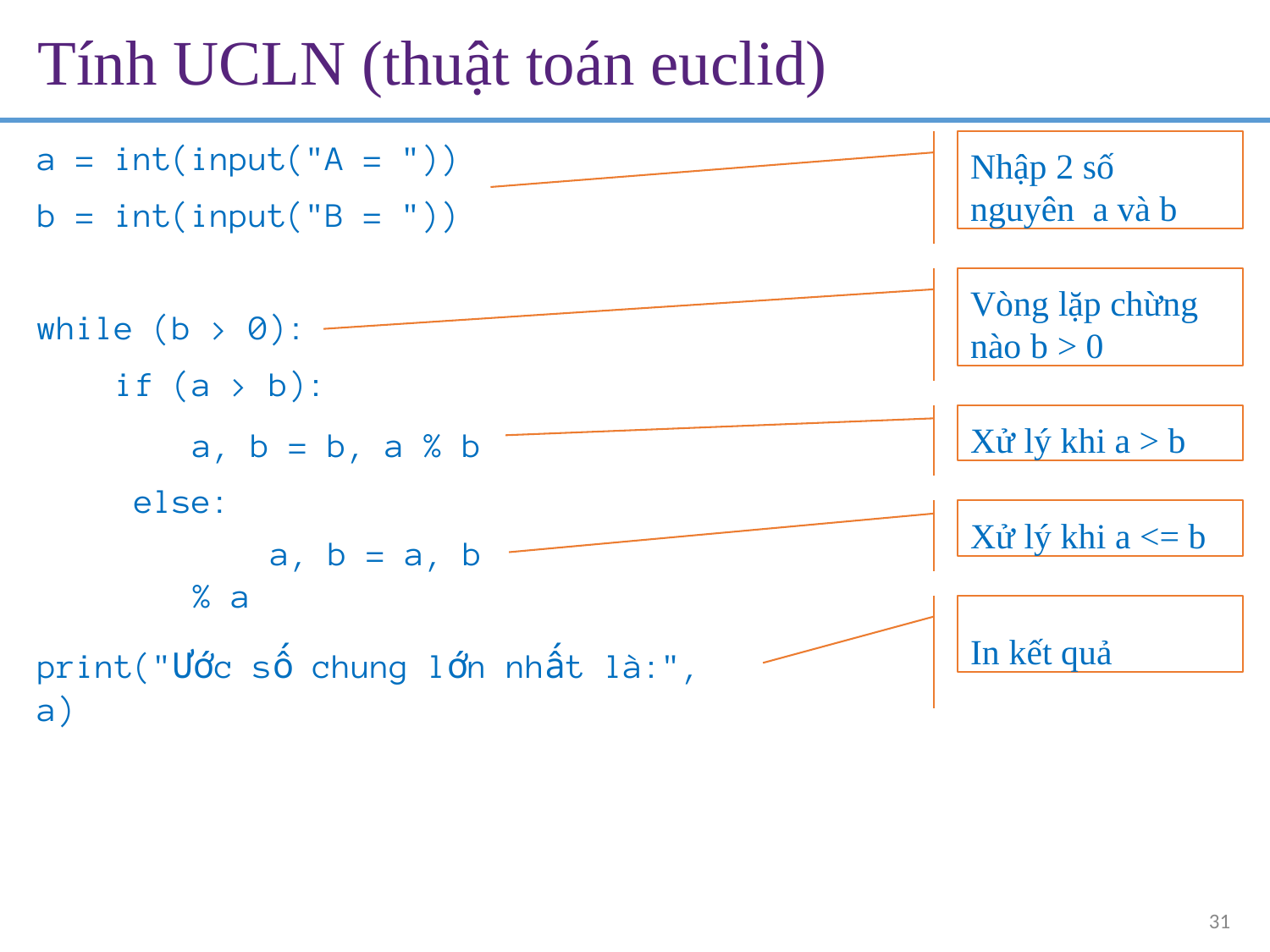

# Tính UCLN (thuật toán euclid)
a = int(input("A = "))
b = int(input("B = "))

Nhập 2 số nguyên  a và b

Vòng lặp chừng
nào b > 0
while (b > 0):
if (a > b):
a, b = b, a % b  else:
a, b = a, b % a

Xử lý khi a > b

Xử lý khi a <= b

In kết quả
print("Ước số chung lớn nhất là:", a)
31